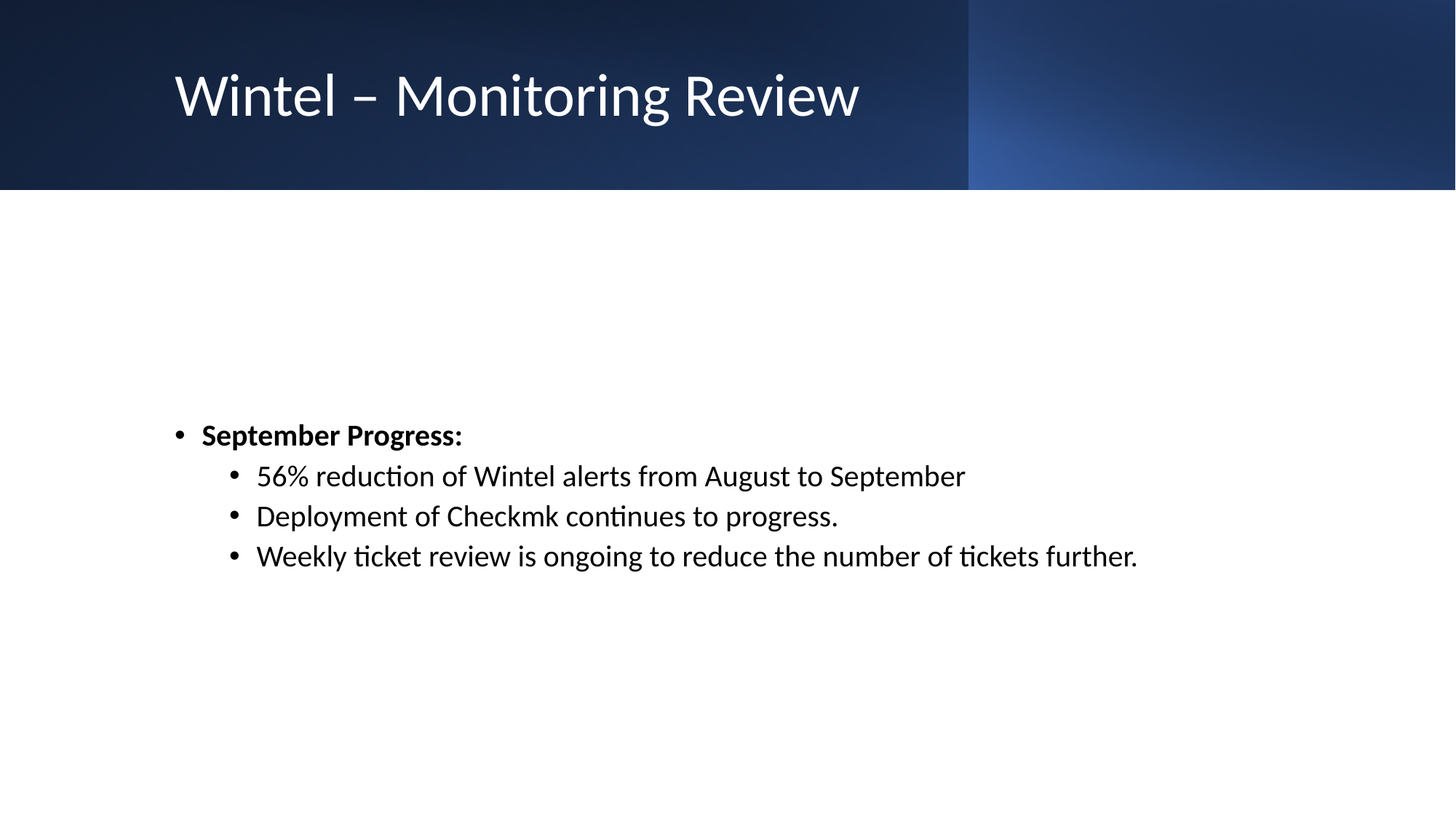

Wintel – Monitoring Review
September Progress:
56% reduction of Wintel alerts from August to September
Deployment of Checkmk continues to progress.
Weekly ticket review is ongoing to reduce the number of tickets further.